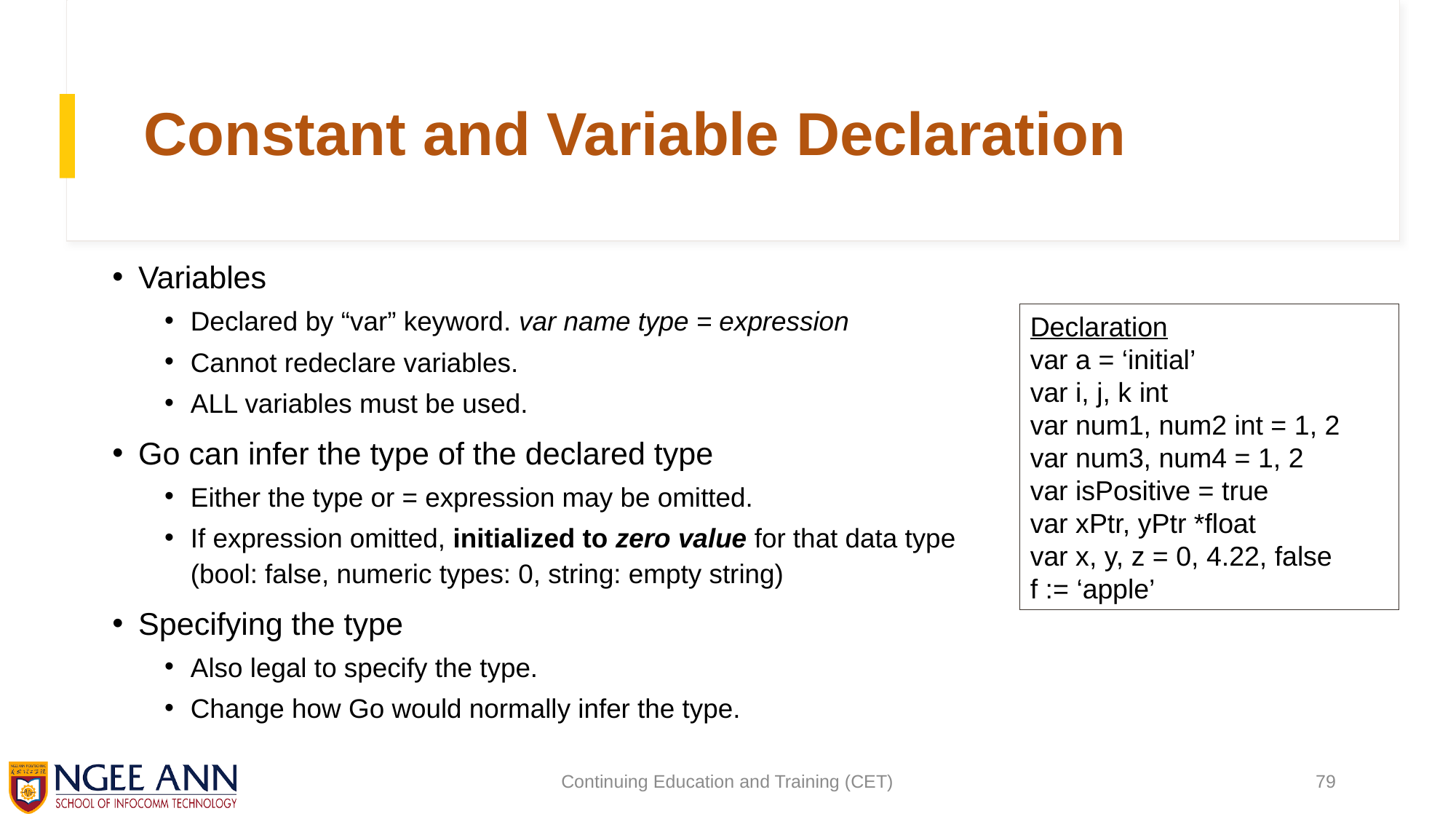

# Constant and Variable Declaration
Variables
Declared by “var” keyword. var name type = expression
Cannot redeclare variables.
ALL variables must be used.
Go can infer the type of the declared type
Either the type or = expression may be omitted.
If expression omitted, initialized to zero value for that data type (bool: false, numeric types: 0, string: empty string)
Specifying the type
Also legal to specify the type.
Change how Go would normally infer the type.

Declaration
var a = ‘initial’
var i, j, k int
var num1, num2 int = 1, 2
var num3, num4 = 1, 2
var isPositive = true
var xPtr, yPtr *float
var x, y, z = 0, 4.22, false
f := ‘apple’
Continuing Education and Training (CET)
79